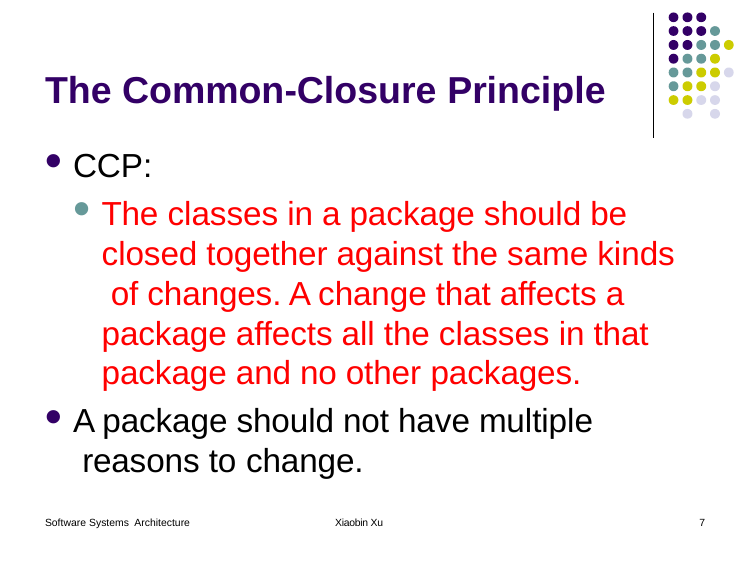

# The Common-Closure Principle
CCP:
The classes in a package should be  closed together against the same kinds  of changes. A change that affects a  package affects all the classes in that  package and no other packages.
A package should not have multiple  reasons to change.
Software Systems  Architecture
Xiaobin Xu
7